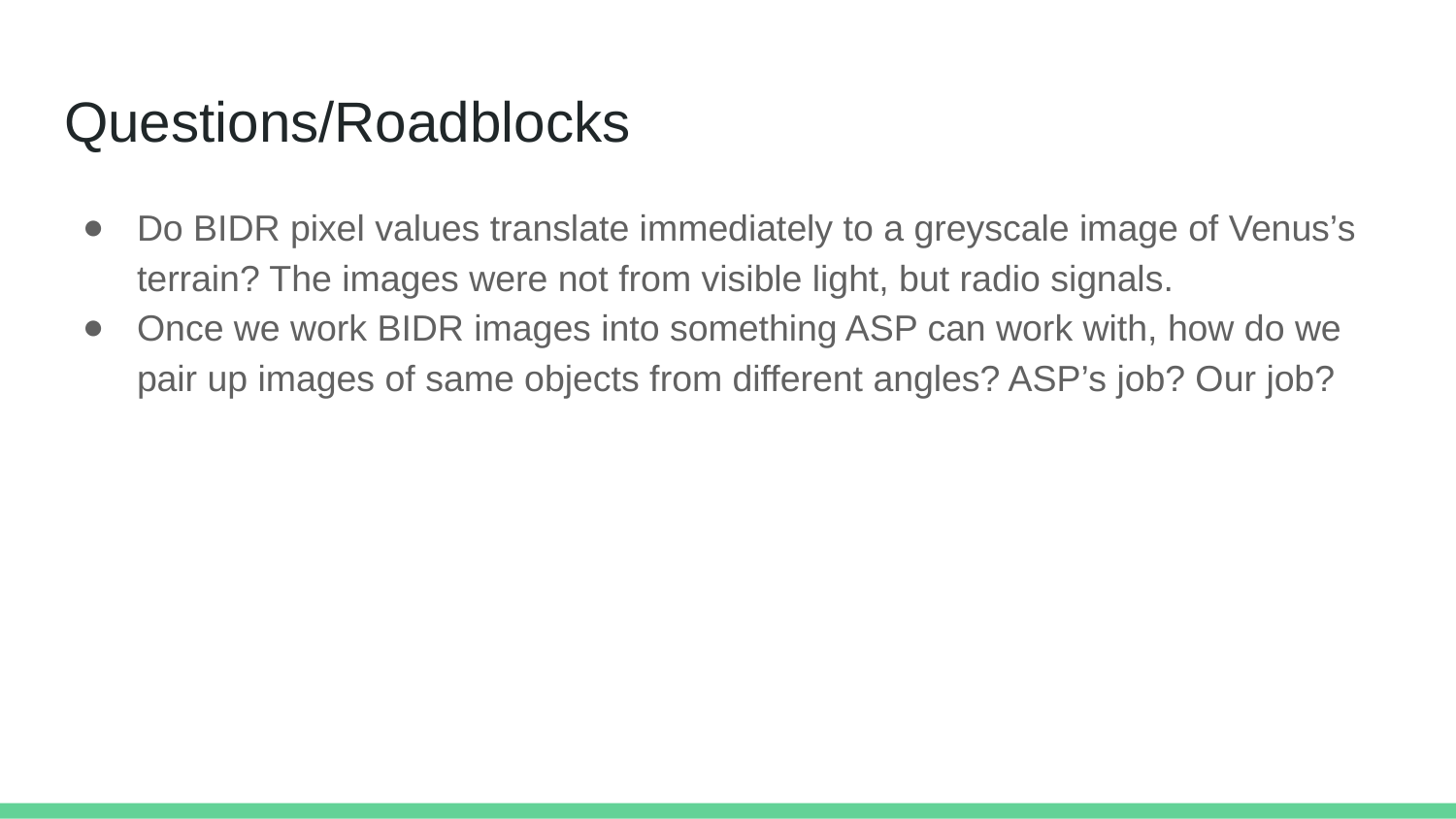

# Questions/Roadblocks
Do BIDR pixel values translate immediately to a greyscale image of Venus’s terrain? The images were not from visible light, but radio signals.
Once we work BIDR images into something ASP can work with, how do we pair up images of same objects from different angles? ASP’s job? Our job?